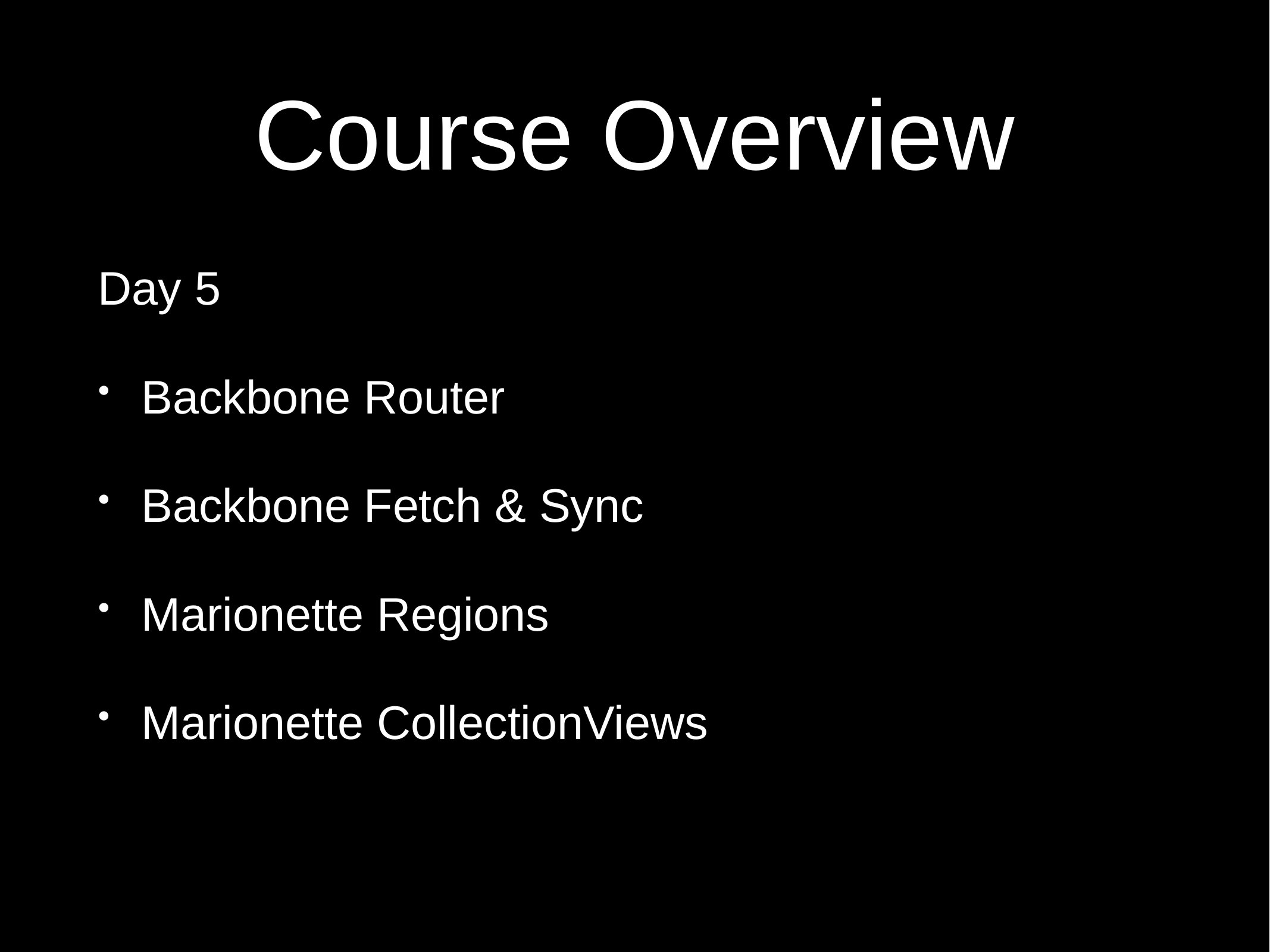

# Course Overview
Day 5
Backbone Router
Backbone Fetch & Sync
Marionette Regions
Marionette CollectionViews